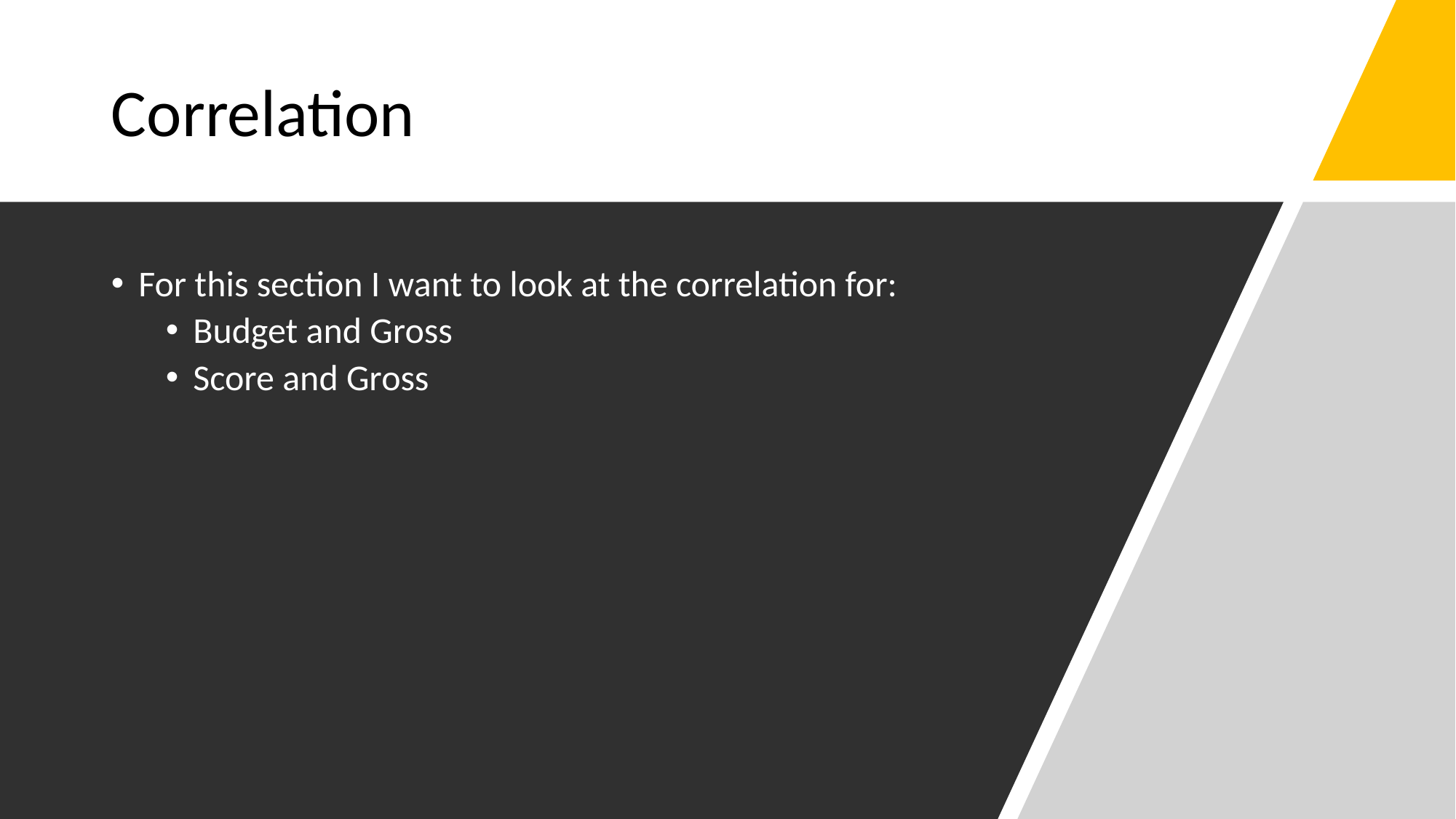

# Correlation

For this section I want to look at the correlation for:
Budget and Gross
Score and Gross